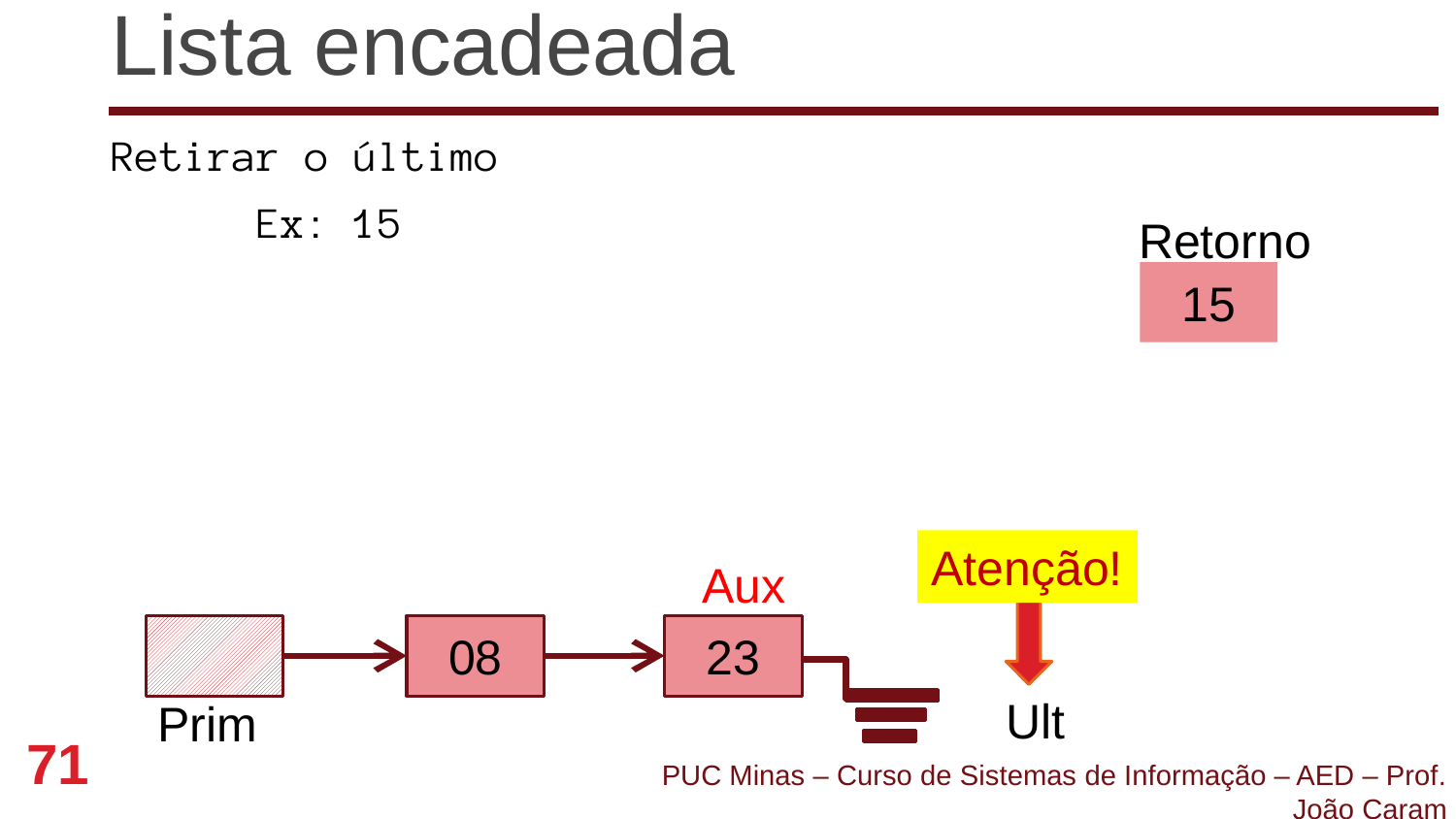

# Lista encadeada
Retirar o último
	Ex: 15
Retorno
15
Atenção!
Aux

23
08

Ult
Prim
71
PUC Minas – Curso de Sistemas de Informação – AED – Prof. João Caram